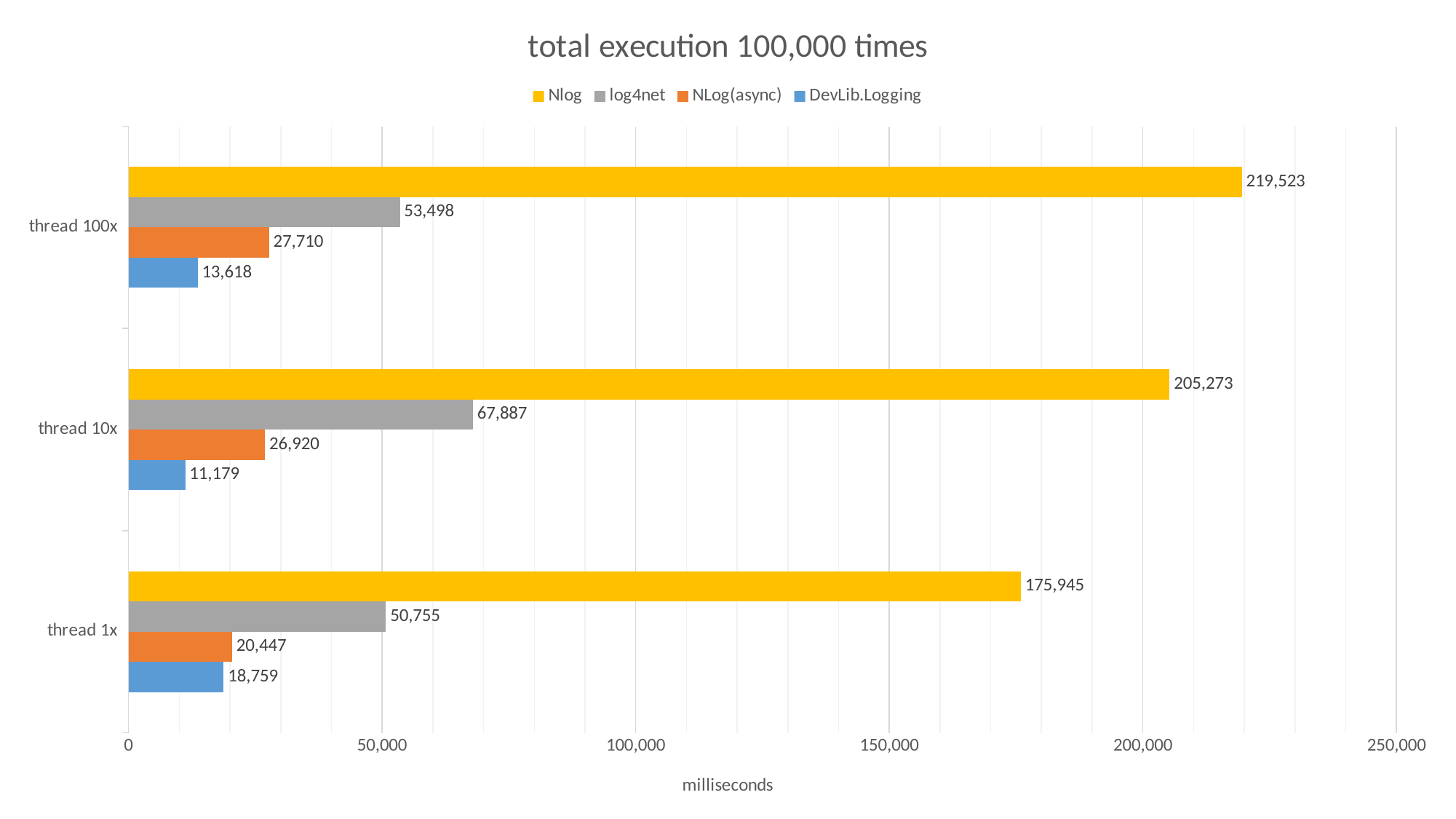

### Chart: total execution 100,000 times

| Category | DevLib.Logging | NLog(async) | log4net | Nlog |
|---|---|---|---|---|
| thread 1x | 18759.0 | 20447.0 | 50755.0 | 175945.0 |
| thread 10x | 11179.0 | 26920.0 | 67887.0 | 205273.0 |
| thread 100x | 13618.0 | 27710.0 | 53498.0 | 219523.0 |